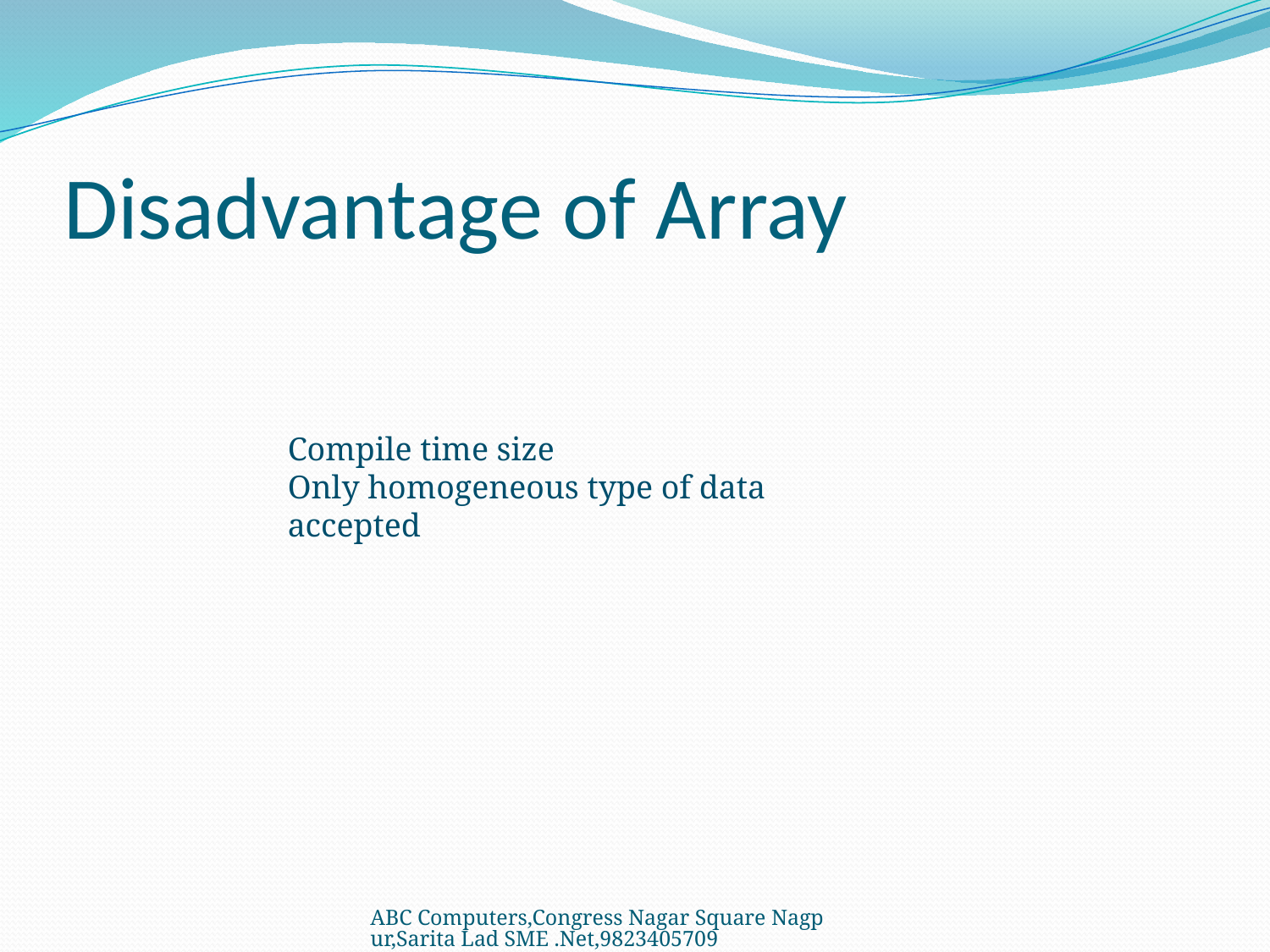

# Disadvantage of Array
Compile time size
Only homogeneous type of data accepted
ABC Computers,Congress Nagar Square Nagpur,Sarita Lad SME .Net,9823405709